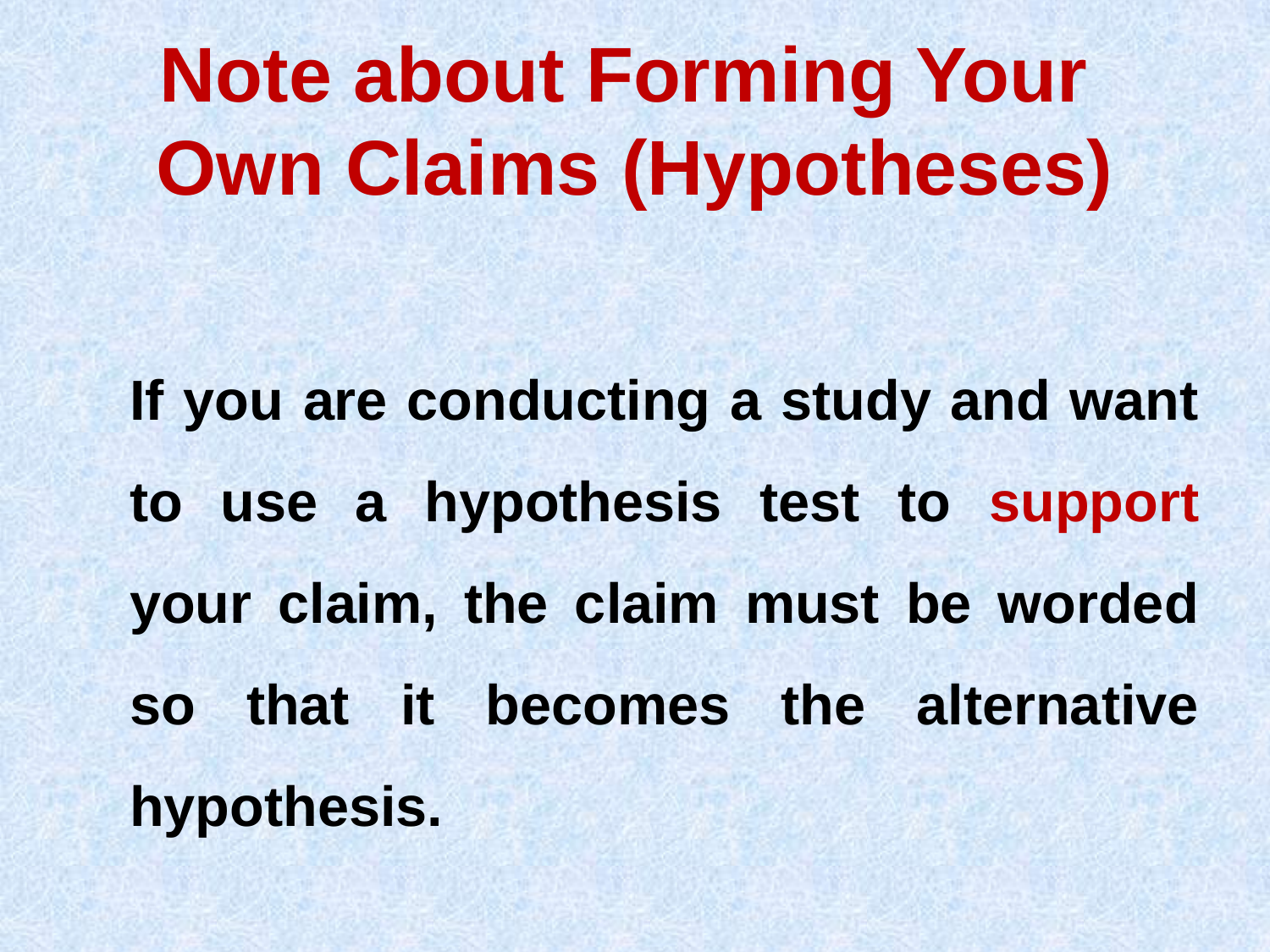

# Note about Forming Your Own Claims (Hypotheses)
	If you are conducting a study and want to use a hypothesis test to support your claim, the claim must be worded so that it becomes the alternative hypothesis.